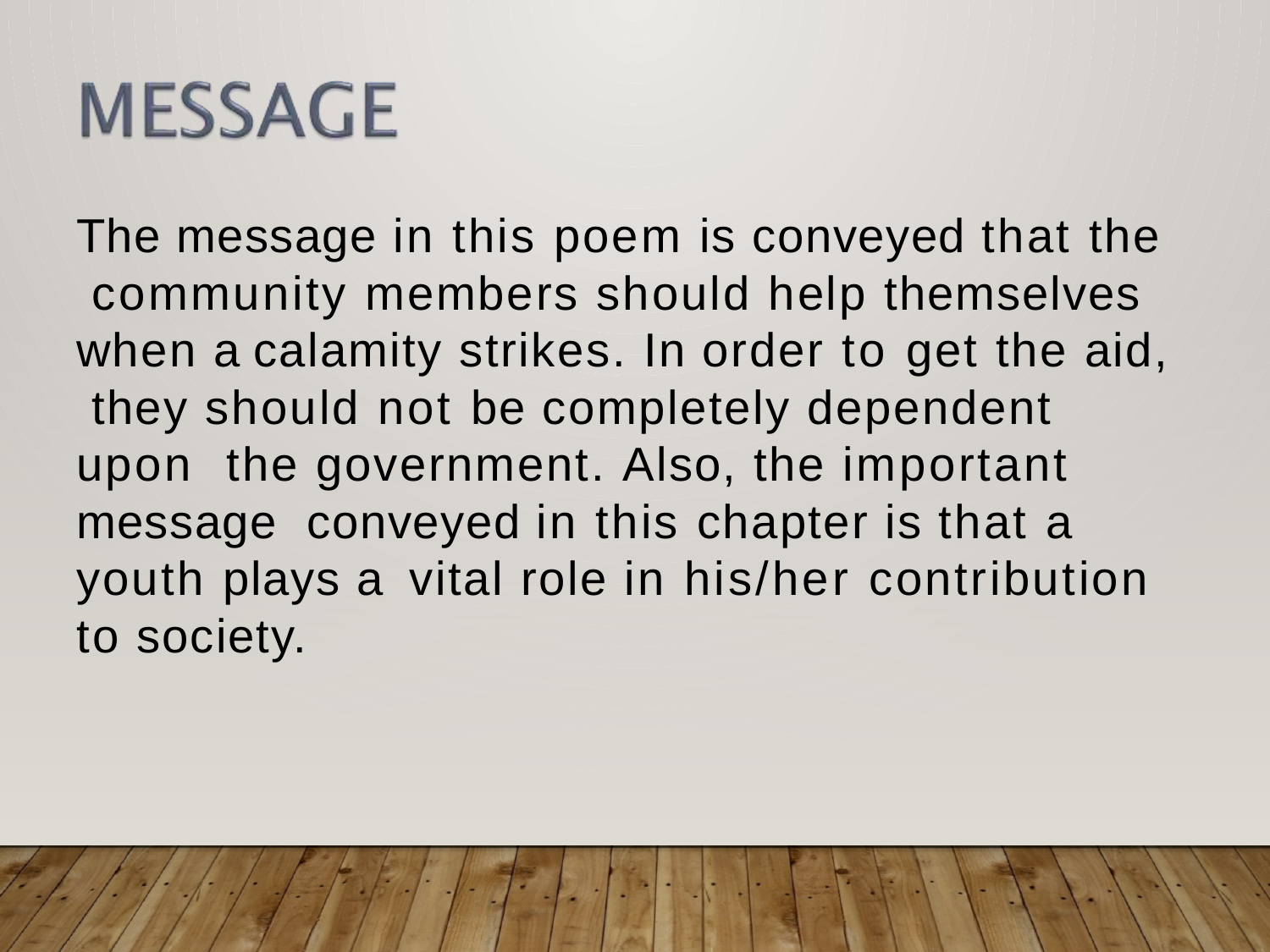

The message in this poem is conveyed that the  community members should help themselves  when a calamity strikes. In order to get the aid,  they should not be completely dependent upon  the government. Also, the important message  conveyed in this chapter is that a youth plays a  vital role in his/her contribution to society.